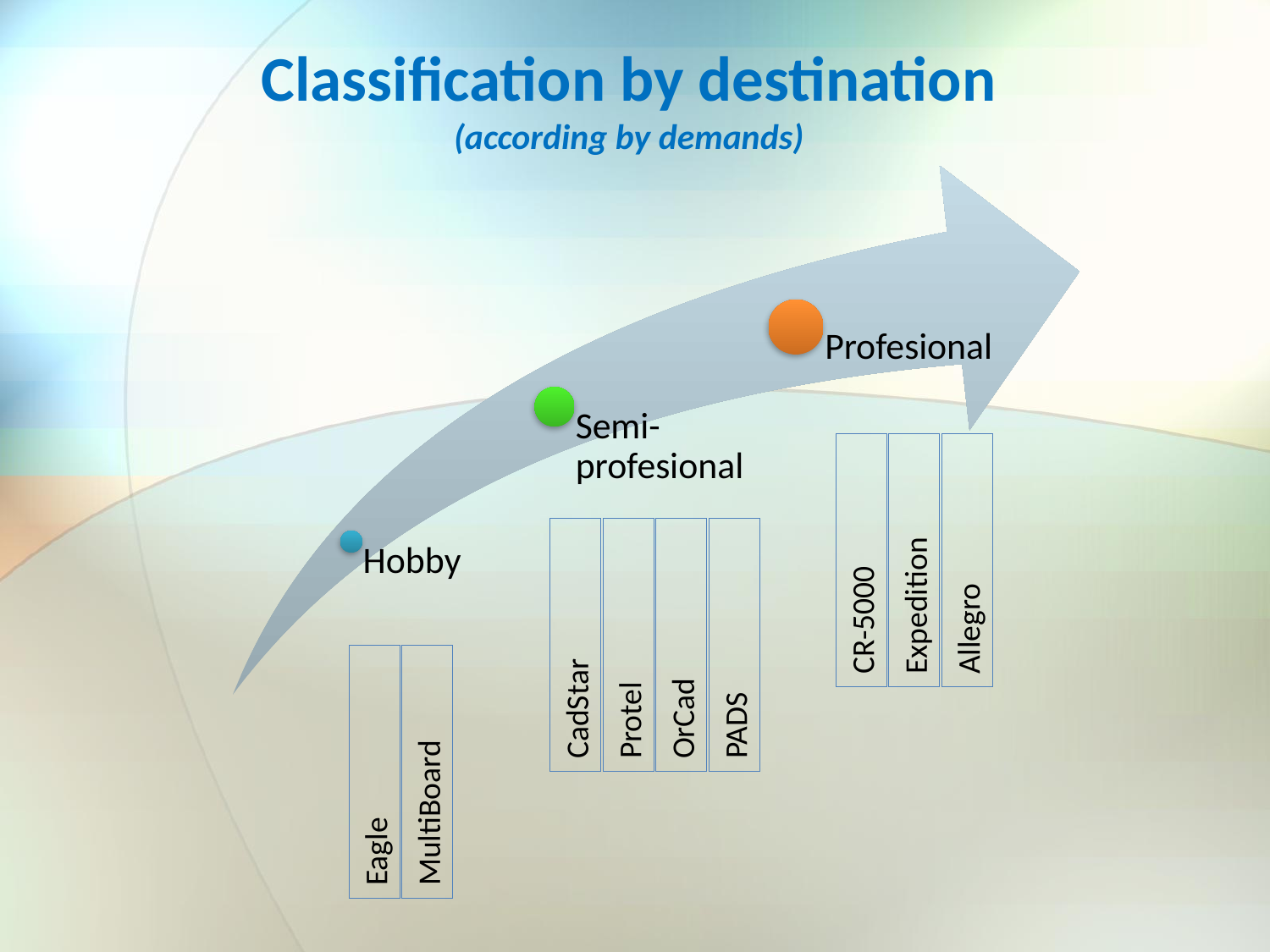

Classification by destination
(according by demands)
Hobby
Semi-profesional
Profesional
CR-5000
Expedition
Allegro
CadStar
Protel
OrCad
PADS
Eagle
MultiBoard